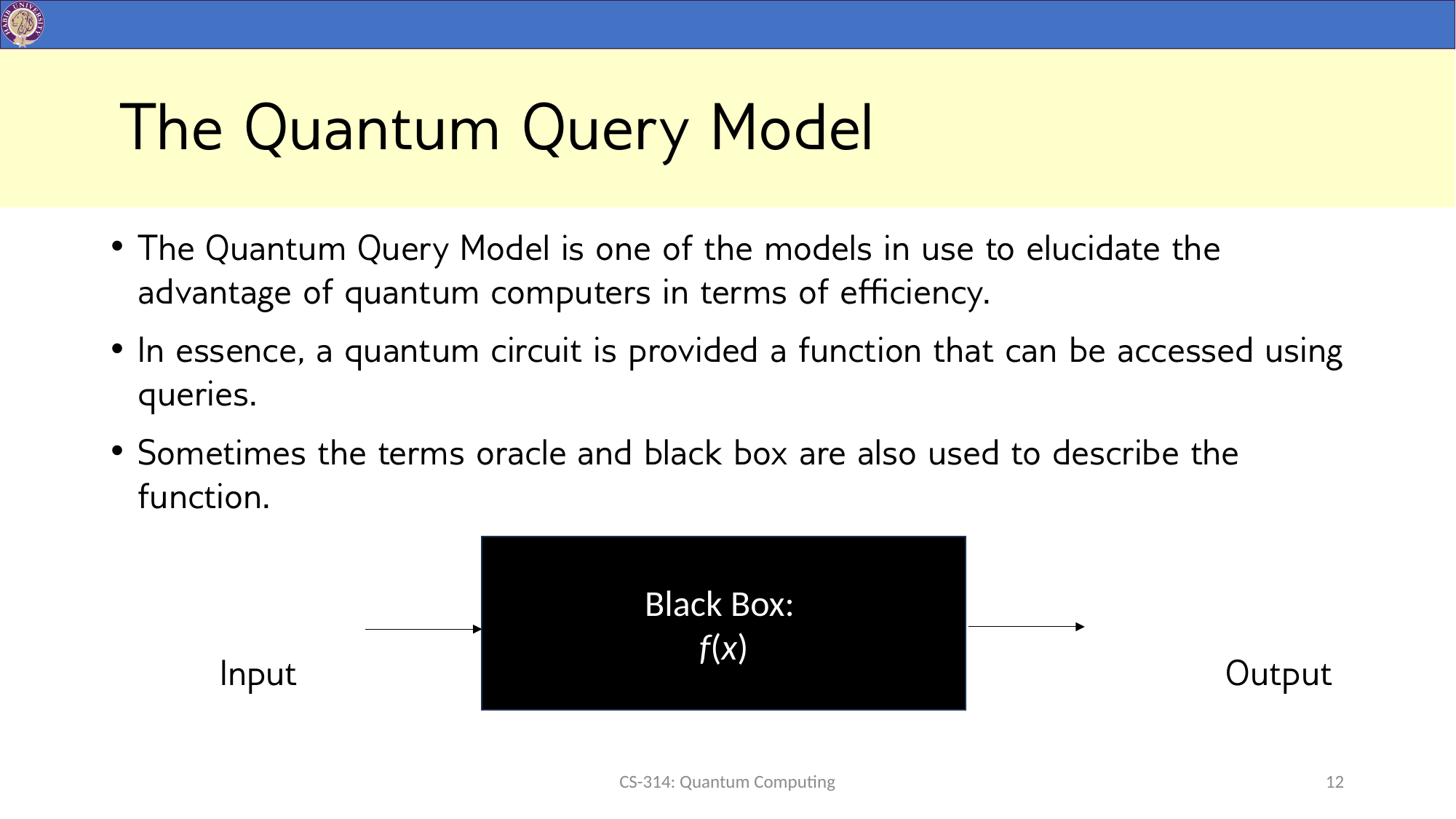

# The Quantum Query Model
The Quantum Query Model is one of the models in use to elucidate the advantage of quantum computers in terms of efficiency.
In essence, a quantum circuit is provided a function that can be accessed using queries.
Sometimes the terms oracle and black box are also used to describe the function.

	Input                                                                                     Output

Black Box:
f(x)
CS-314: Quantum Computing
12